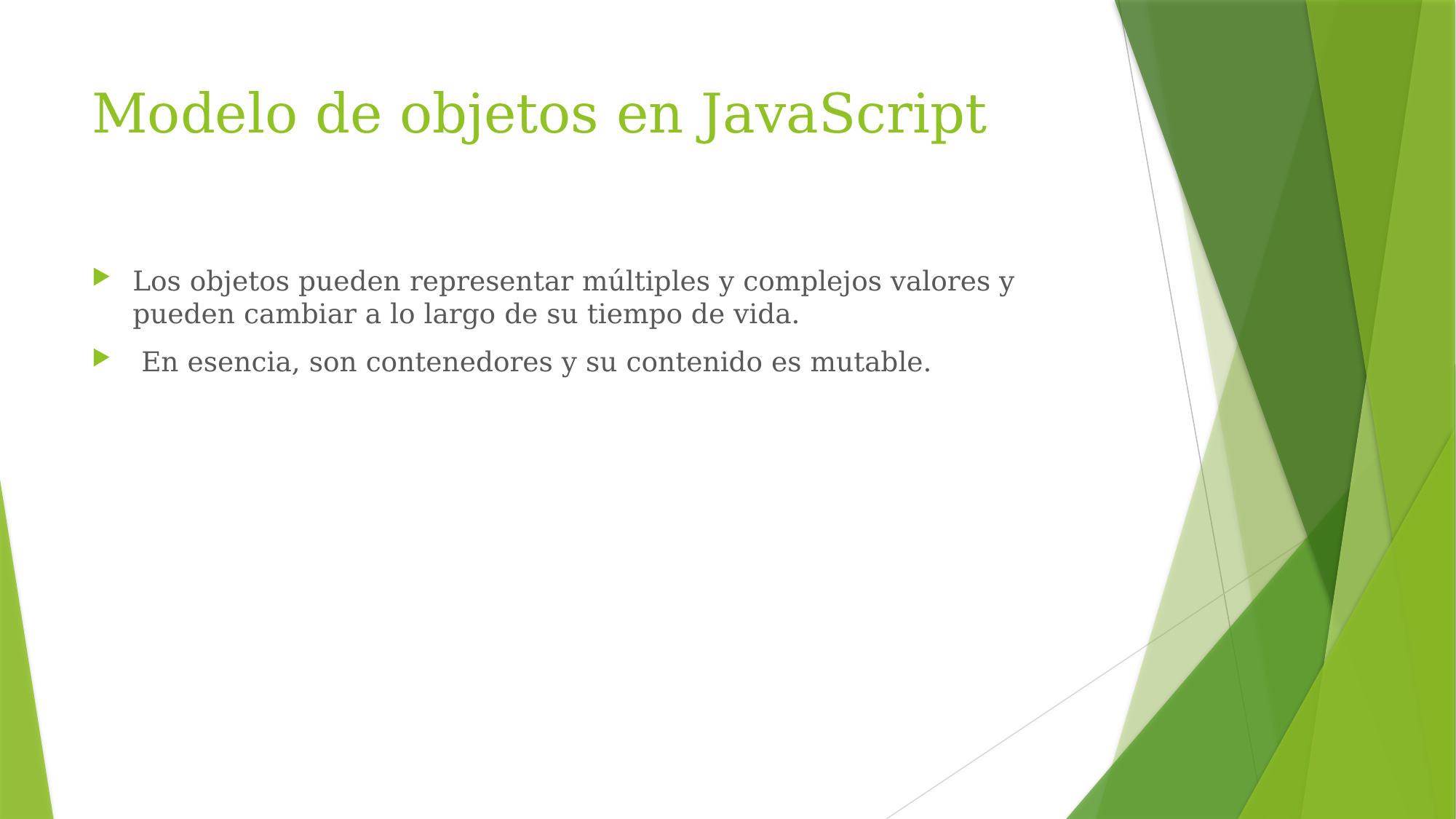

# Modelo de objetos en JavaScript
Los objetos pueden representar múltiples y complejos valores y pueden cambiar a lo largo de su tiempo de vida.
 En esencia, son contenedores y su contenido es mutable.